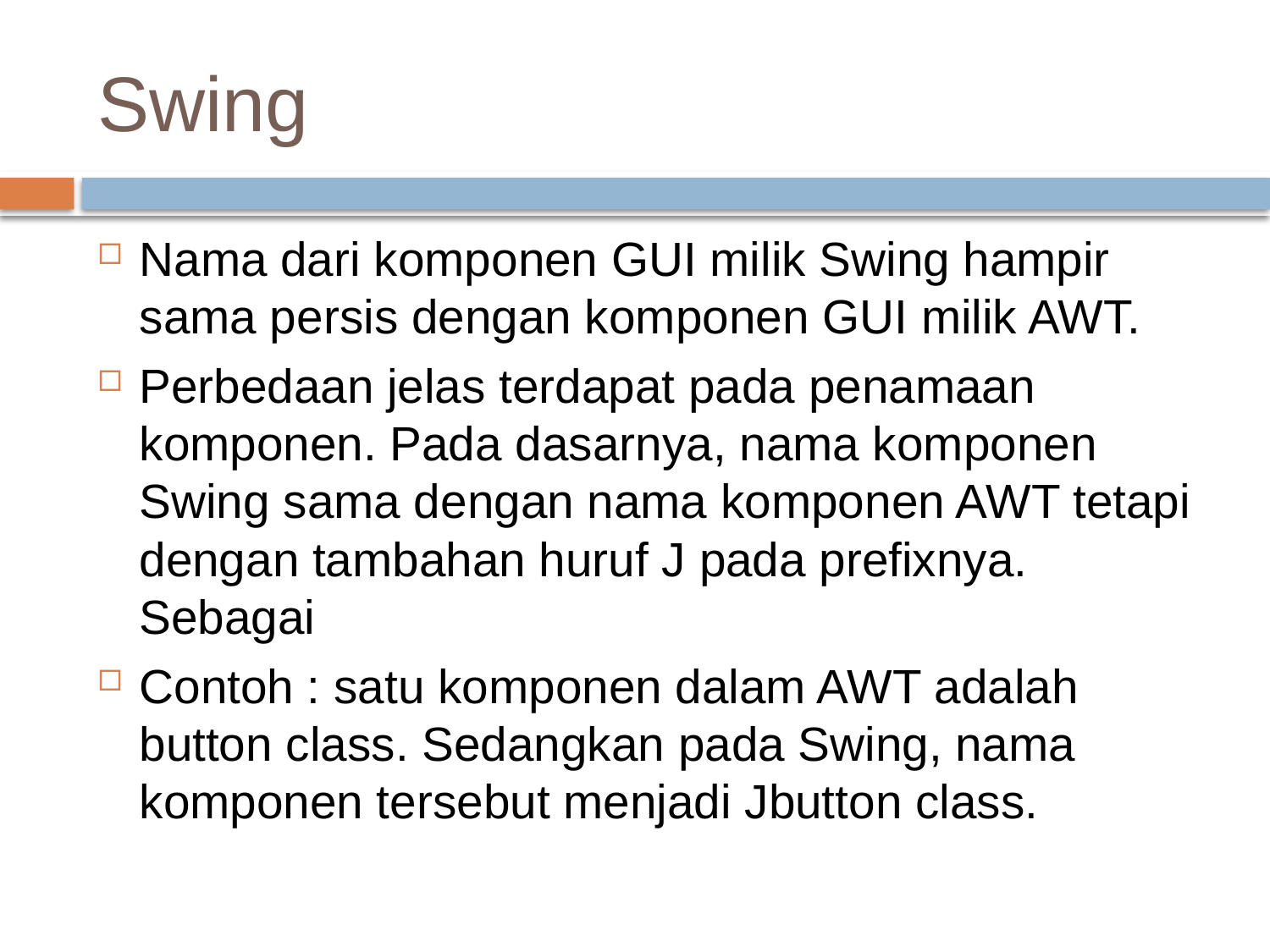

# Swing
Nama dari komponen GUI milik Swing hampir sama persis dengan komponen GUI milik AWT.
Perbedaan jelas terdapat pada penamaan komponen. Pada dasarnya, nama komponen Swing sama dengan nama komponen AWT tetapi dengan tambahan huruf J pada prefixnya. Sebagai
Contoh : satu komponen dalam AWT adalah button class. Sedangkan pada Swing, nama komponen tersebut menjadi Jbutton class.